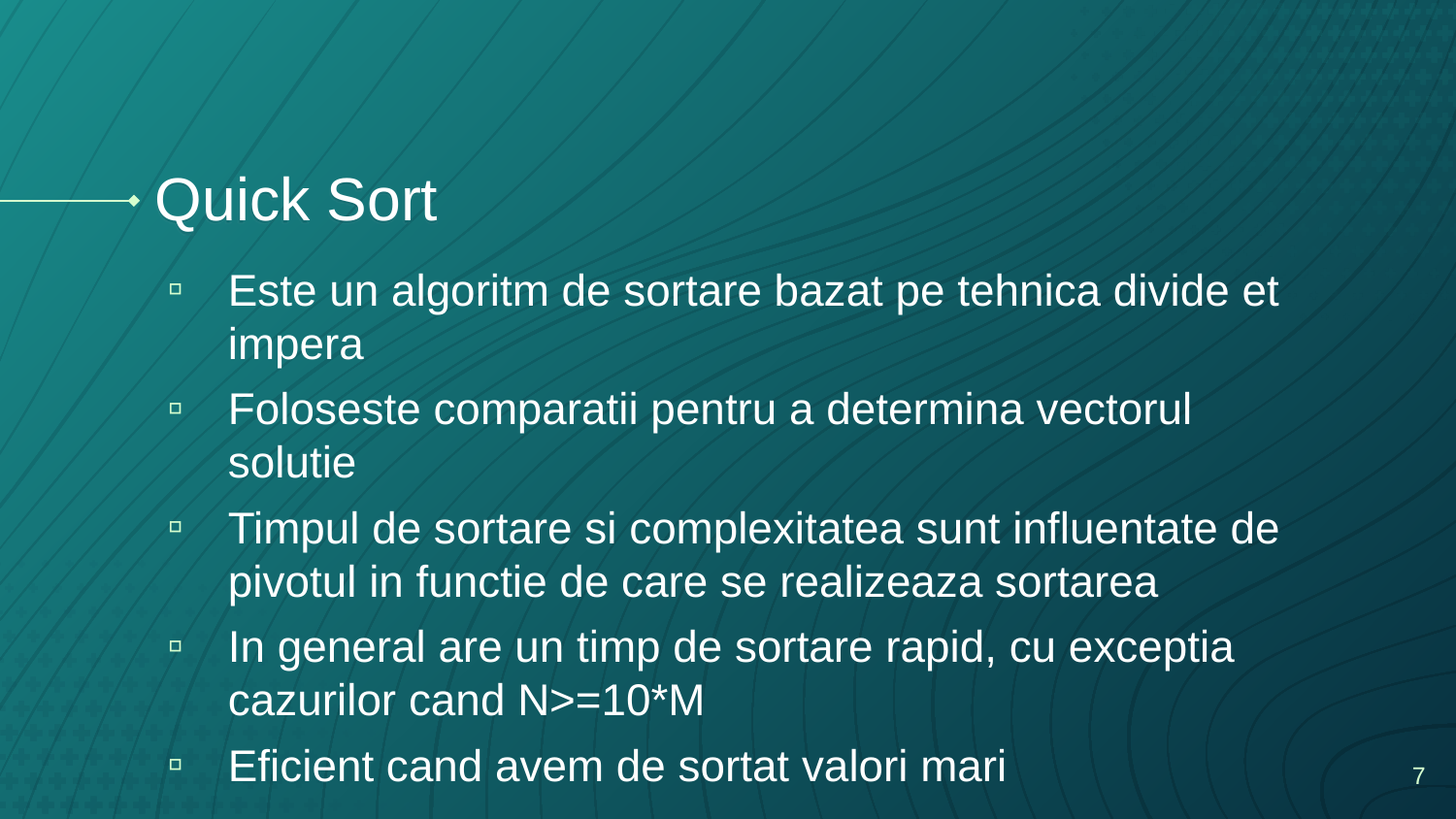

# Quick Sort

Este un algoritm de sortare bazat pe tehnica divide et impera
Foloseste comparatii pentru a determina vectorul solutie
Timpul de sortare si complexitatea sunt influentate de pivotul in functie de care se realizeaza sortarea
In general are un timp de sortare rapid, cu exceptia cazurilor cand N>=10*M
Eficient cand avem de sortat valori mari

7